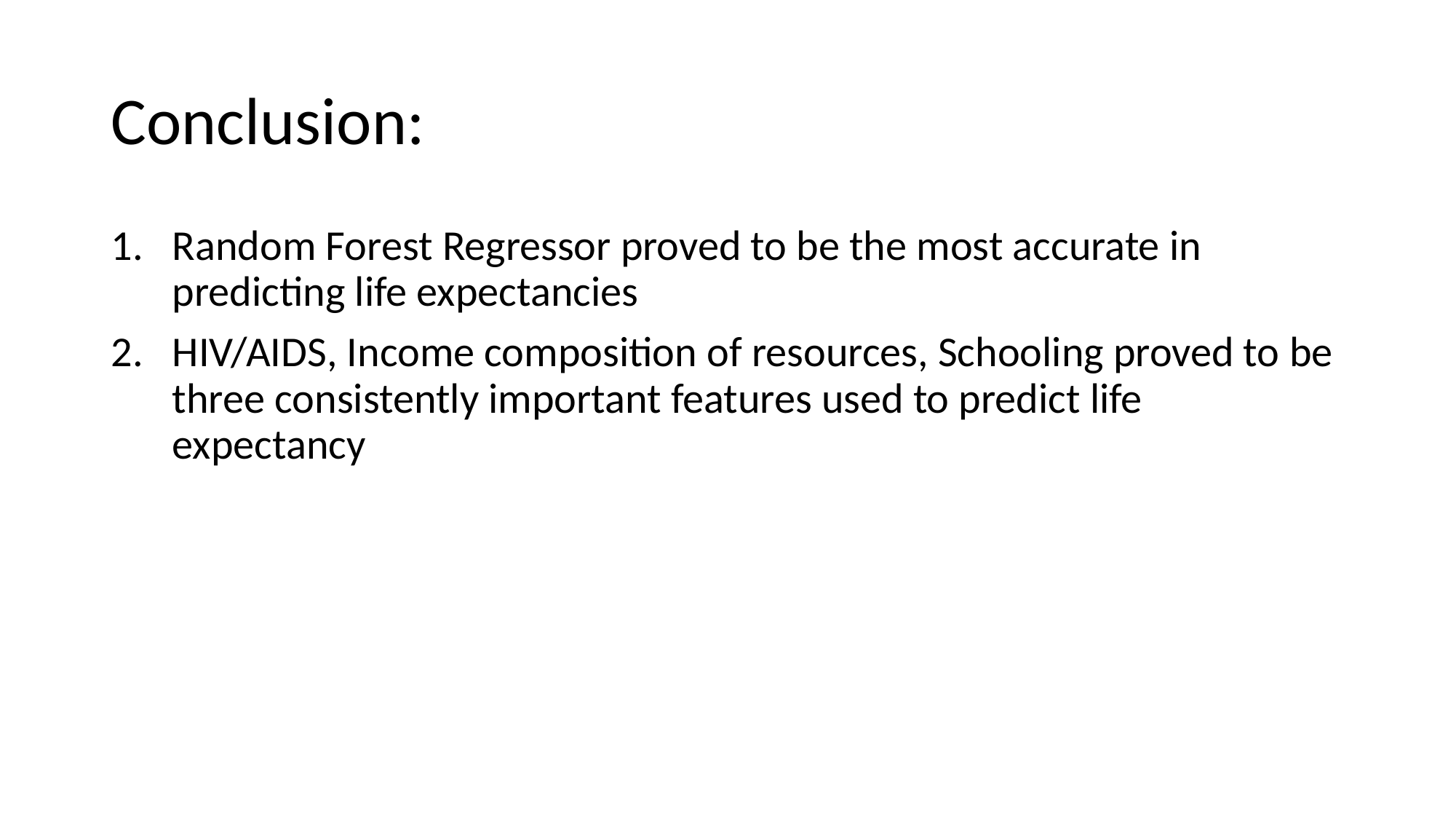

# Conclusion:
Random Forest Regressor proved to be the most accurate in predicting life expectancies
HIV/AIDS, Income composition of resources, Schooling proved to be three consistently important features used to predict life expectancy